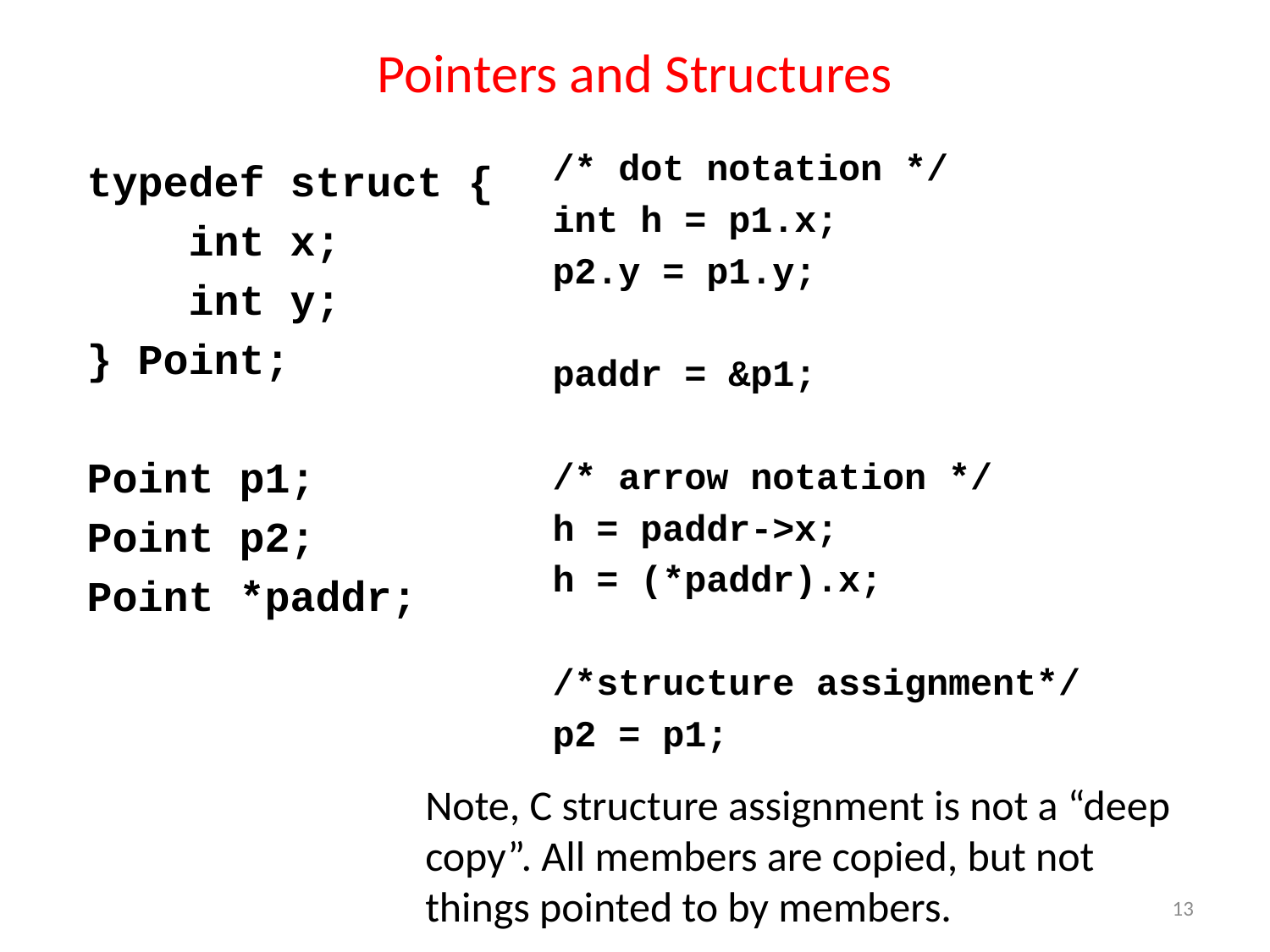

# Pointers and Structures
/* dot notation */
int h = p1.x;
p2.y = p1.y;

paddr = &p1;

/* arrow notation */
h = paddr->x;
h = (*paddr).x;

/*structure assignment*/
p2 = p1;

typedef struct {
    int x;
    int y;
} Point;

Point p1;
Point p2;
Point *paddr;

Note, C structure assignment is not a “deep copy”. All members are copied, but not things pointed to by members.
13